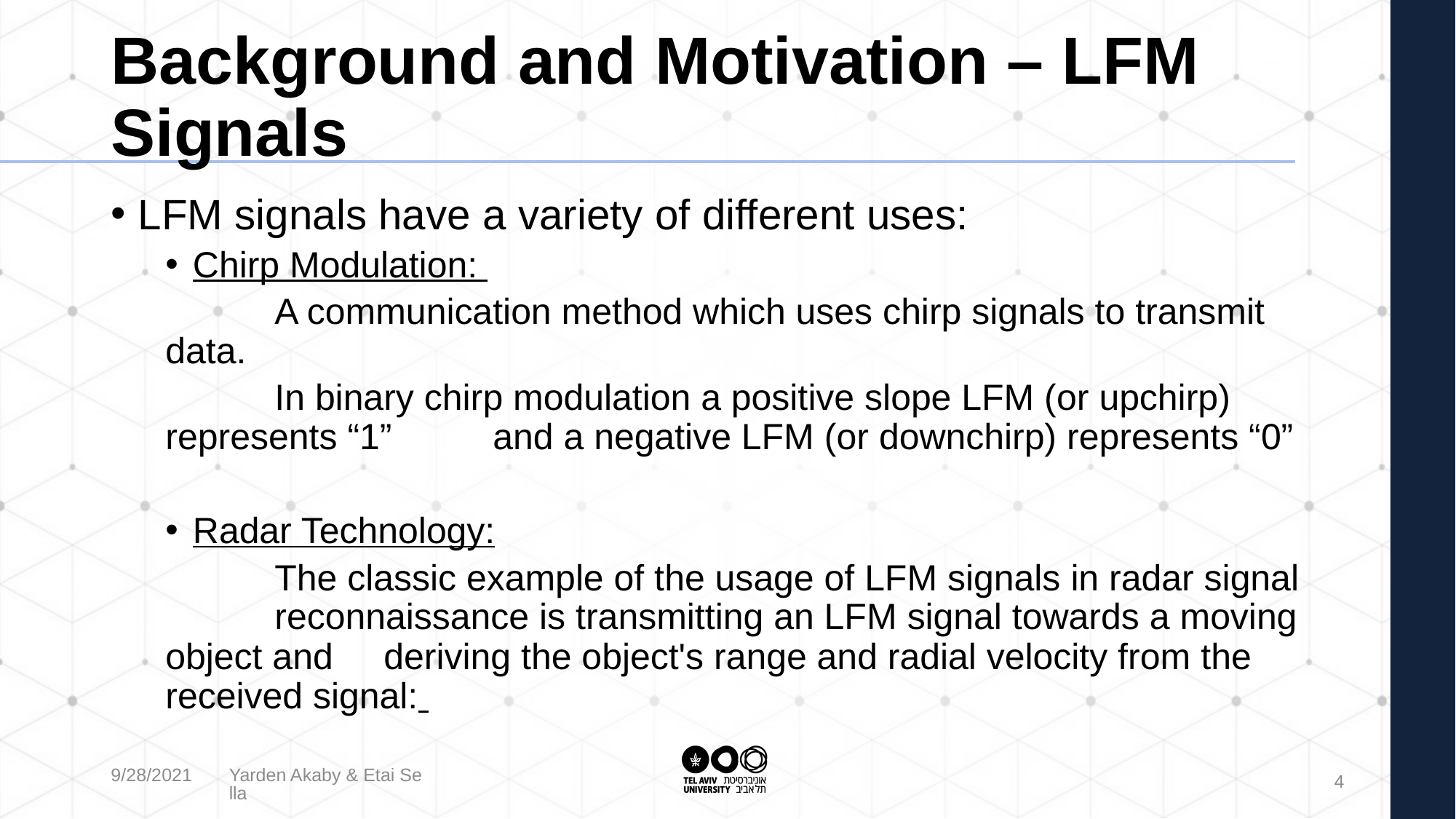

# Background and Motivation – LFM Signals
LFM signals have a variety of different uses:
Chirp Modulation:
	A communication method which uses chirp signals to transmit data.
	In binary chirp modulation a positive slope LFM (or upchirp) represents “1” 	and a negative LFM (or downchirp) represents “0”

Radar Technology:
	The classic example of the usage of LFM signals in radar signal 	reconnaissance is transmitting an LFM signal towards a moving object and 	deriving the object's range and radial velocity from the received signal:

9/28/2021
Yarden Akaby & Etai Sella
4